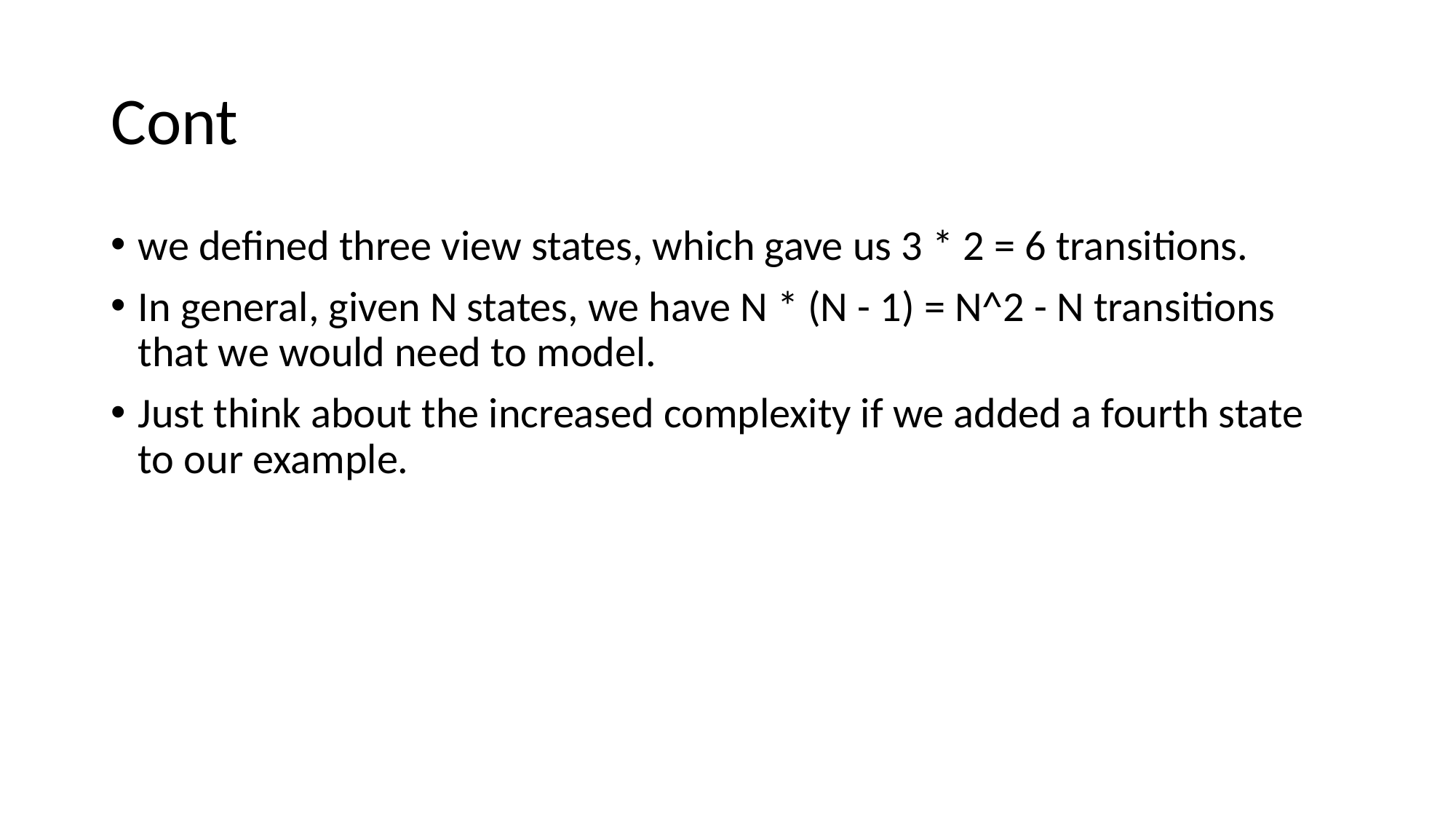

# Cont
we defined three view states, which gave us 3 * 2 = 6 transitions.
In general, given N states, we have N * (N - 1) = N^2 - N transitions that we would need to model.
Just think about the increased complexity if we added a fourth state to our example.